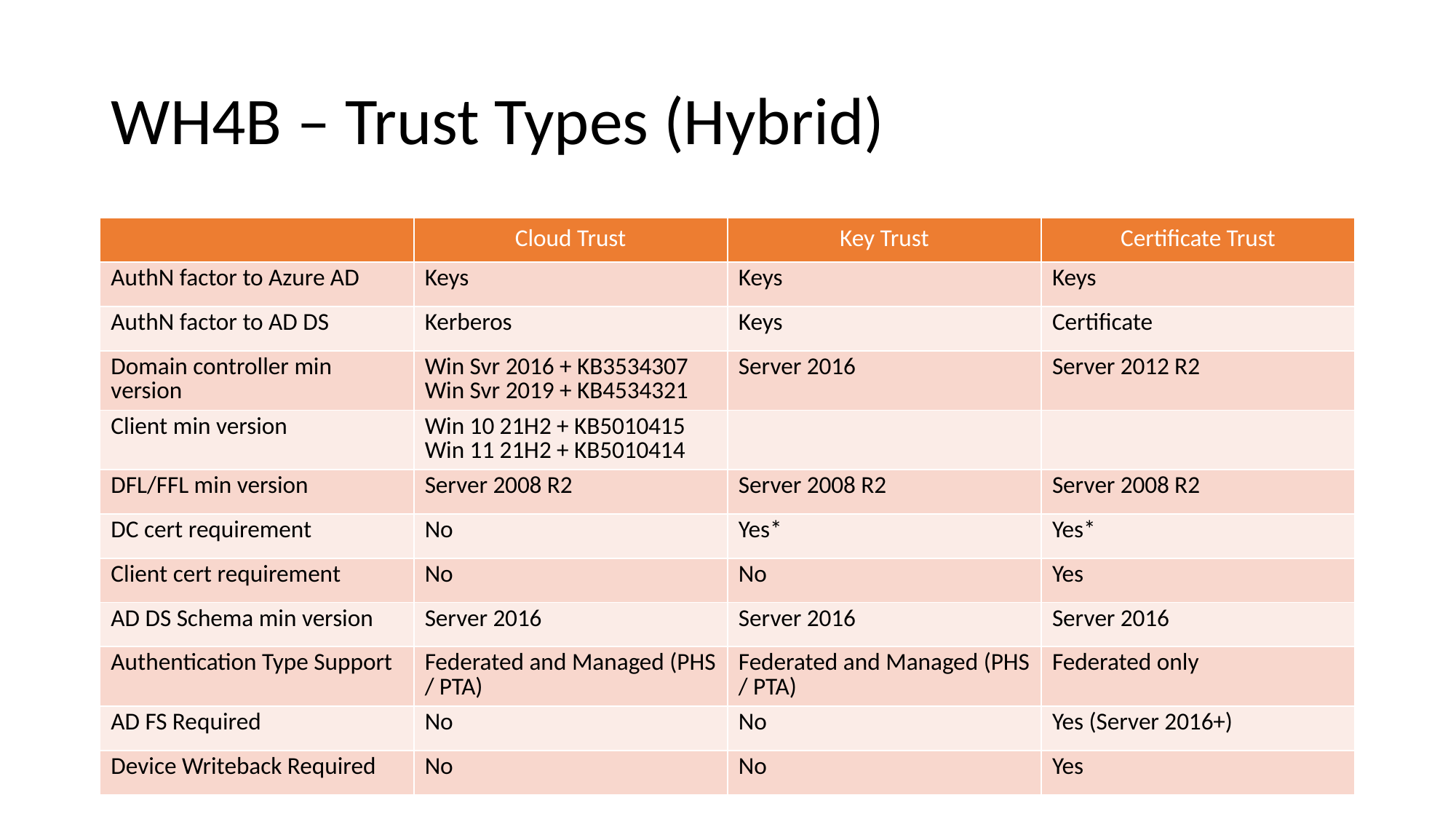

# WH4B – Trust Types (Hybrid)
|  | Cloud Trust | Key Trust | Certificate Trust |
| --- | --- | --- | --- |
| AuthN factor to Azure AD | Keys | Keys | Keys |
| AuthN factor to AD DS | Kerberos | Keys | Certificate |
| Domain controller min version | Win Svr 2016 + KB3534307 Win Svr 2019 + KB4534321 | Server 2016 | Server 2012 R2 |
| Client min version | Win 10 21H2 + KB5010415 Win 11 21H2 + KB5010414 |  |  |
| DFL/FFL min version | Server 2008 R2 | Server 2008 R2 | Server 2008 R2 |
| DC cert requirement | No | Yes\* | Yes\* |
| Client cert requirement | No | No | Yes |
| AD DS Schema min version | Server 2016 | Server 2016 | Server 2016 |
| Authentication Type Support | Federated and Managed (PHS / PTA) | Federated and Managed (PHS / PTA) | Federated only |
| AD FS Required | No | No | Yes (Server 2016+) |
| Device Writeback Required | No | No | Yes |